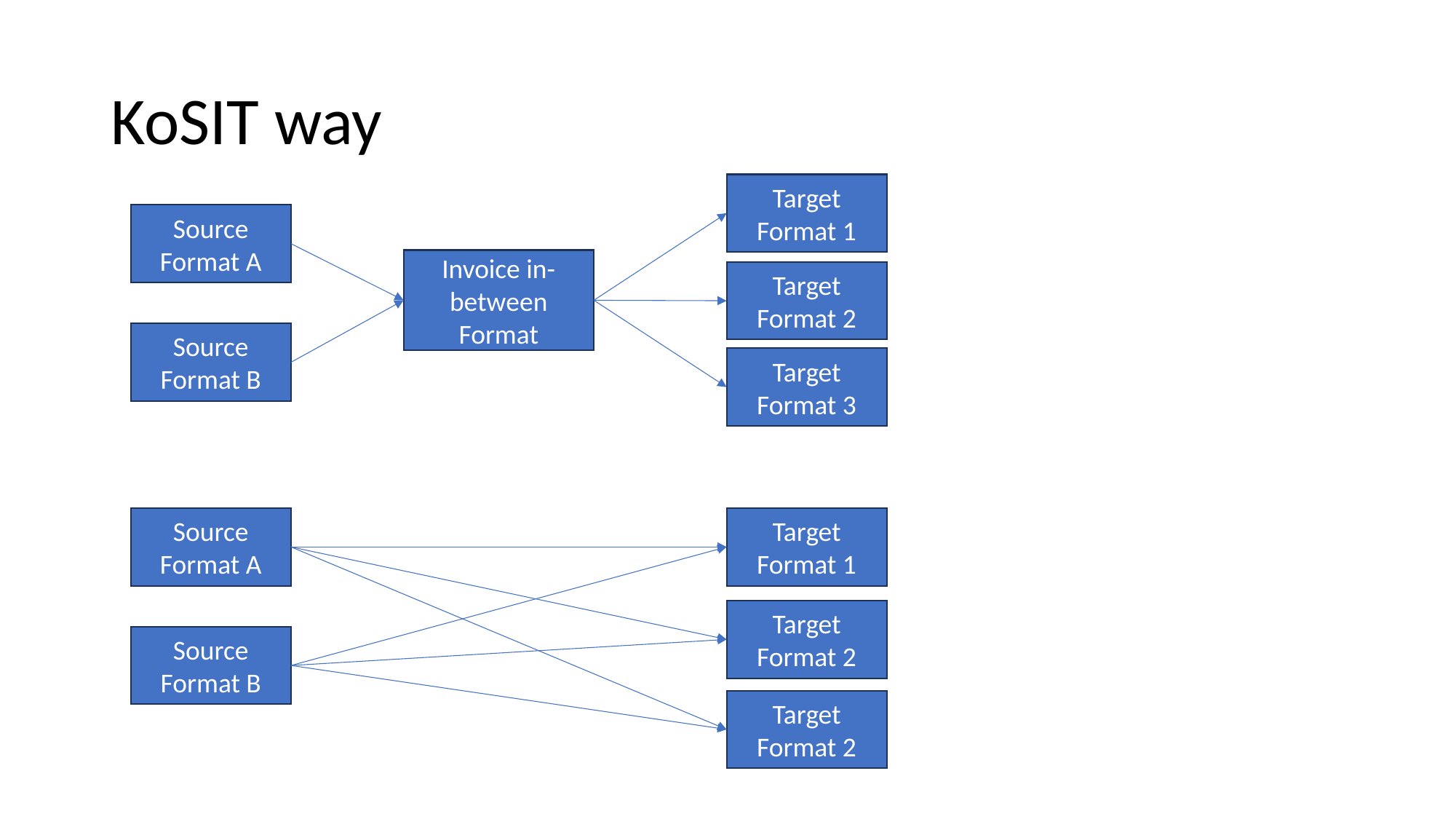

# KoSIT way
Target Format 1
Source Format A
Invoice in-between Format
Target Format 2
Source Format B
Target Format 3
Source Format A
Target Format 1
Target Format 2
Source Format B
Target Format 2